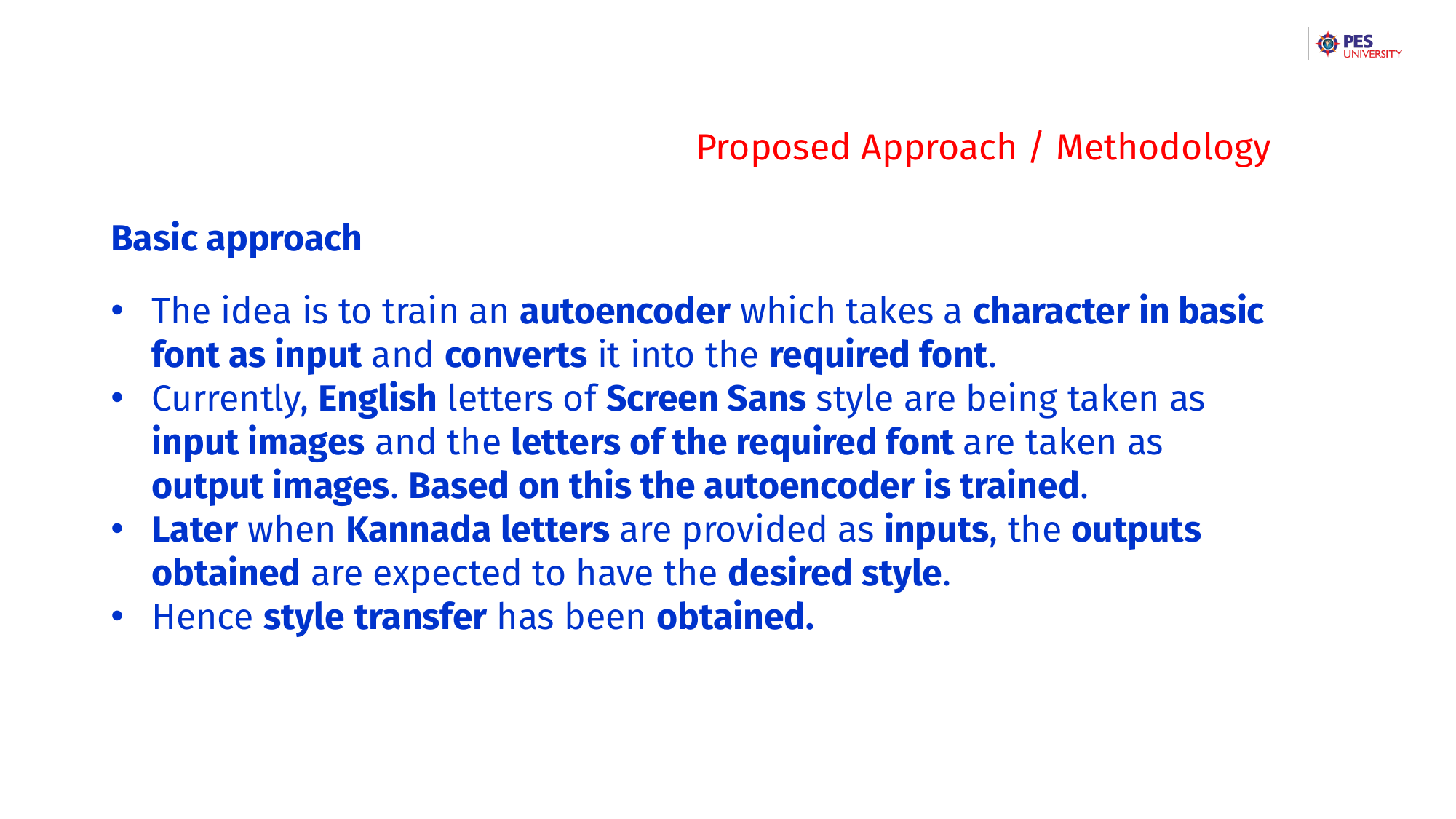

Proposed Approach / Methodology
Basic approach

The idea is to train an autoencoder which takes a character in basic font as input and converts it into the required font.
Currently, English letters of Screen Sans style are being taken as input images and the letters of the required font are taken as output images. Based on this the autoencoder is trained.
Later when Kannada letters are provided as inputs, the outputs obtained are expected to have the desired style.
Hence style transfer has been obtained.